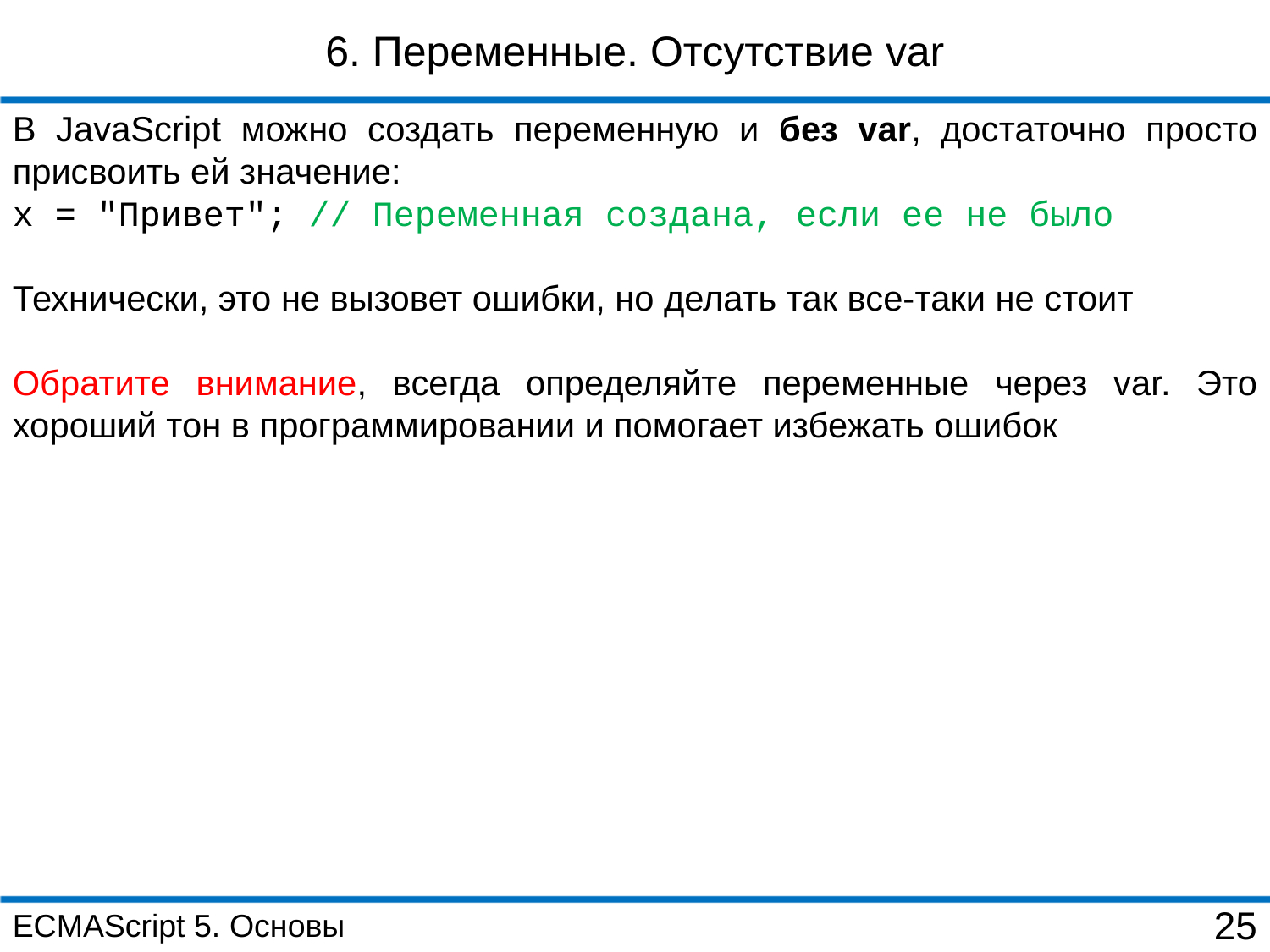

6. Переменные. Отсутствие var
В JavaScript можно создать переменную и без var, достаточно просто присвоить ей значение:
x = "Привет"; // Переменная создана, если ее не было

Технически, это не вызовет ошибки, но делать так все-таки не стоит

Обратите внимание, всегда определяйте переменные через var. Это хороший тон в программировании и помогает избежать ошибок
ECMAScript 5. Основы
25